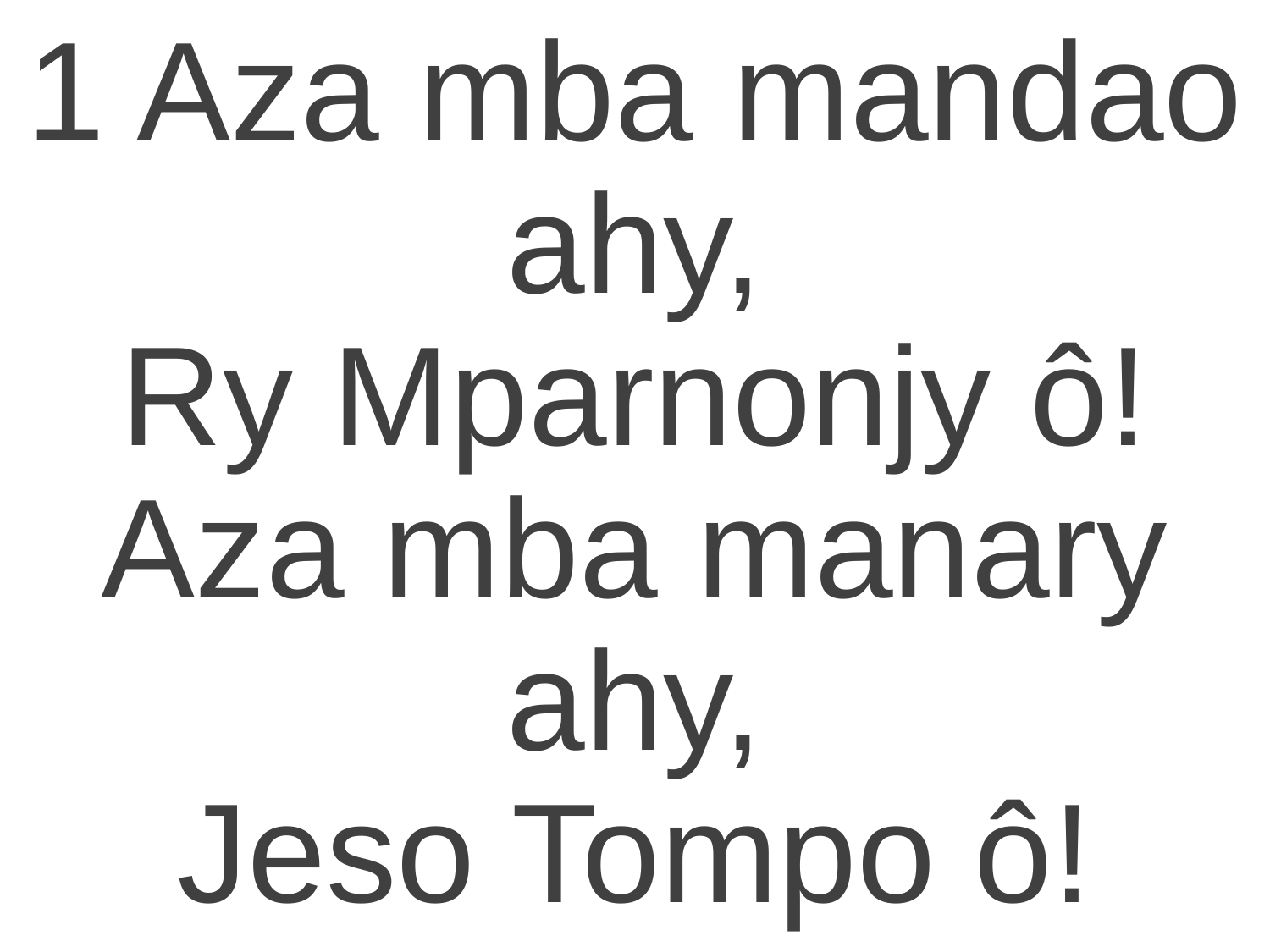

1 Aza mba mandao ahy,
Ry Mparnonjy ô!
Aza mba manary ahy,
Jeso Tompo ô!